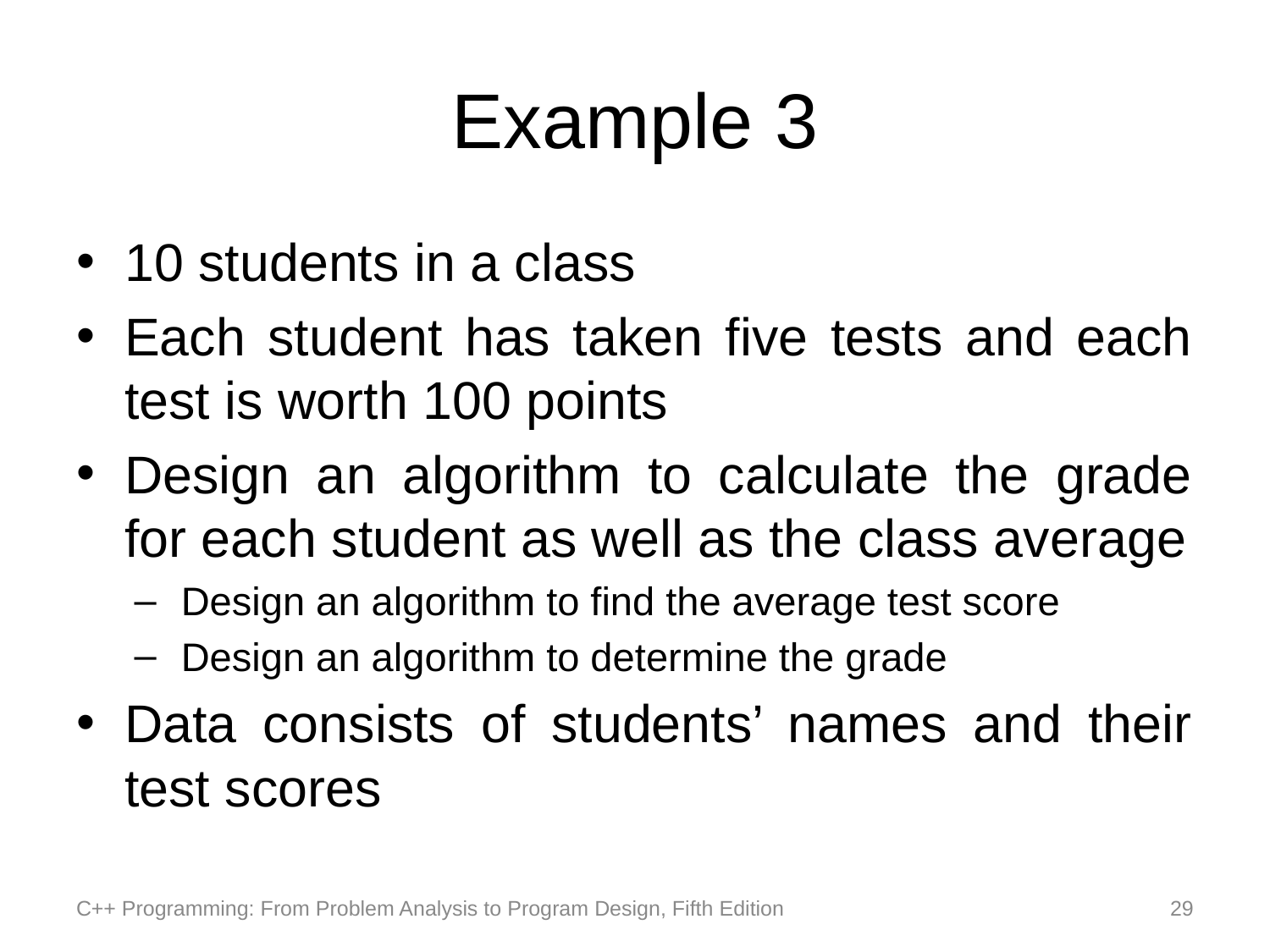

# Example 3
10 students in a class
Each student has taken five tests and each test is worth 100 points
Design an algorithm to calculate the grade for each student as well as the class average
Design an algorithm to find the average test score
Design an algorithm to determine the grade
Data consists of students’ names and their test scores
C++ Programming: From Problem Analysis to Program Design, Fifth Edition
29